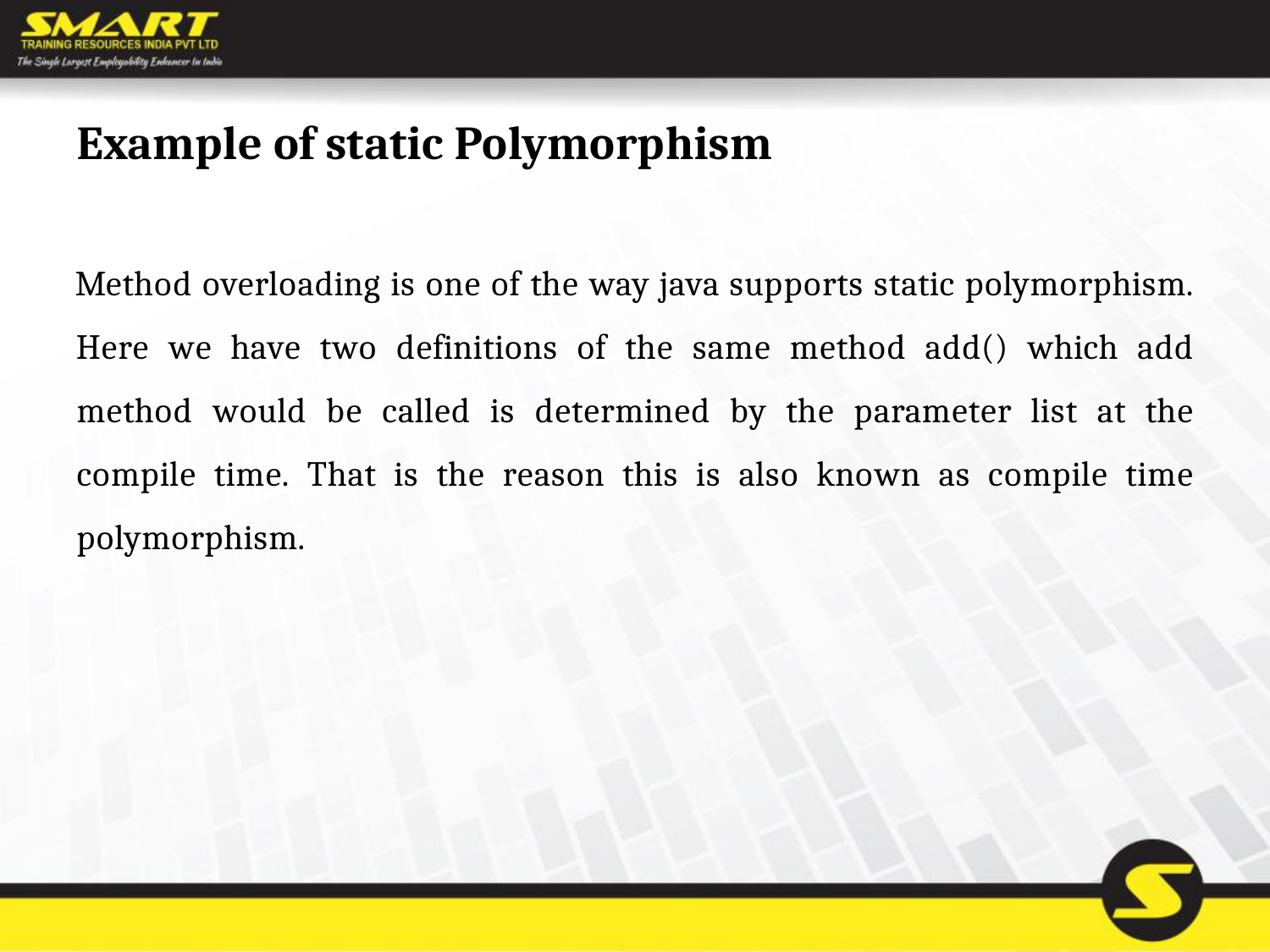

# Example of static Polymorphism
Method overloading is one of the way java supports static polymorphism. Here we have two definitions of the same method add() which add method would be called is determined by the parameter list at the compile time. That is the reason this is also known as compile time polymorphism.